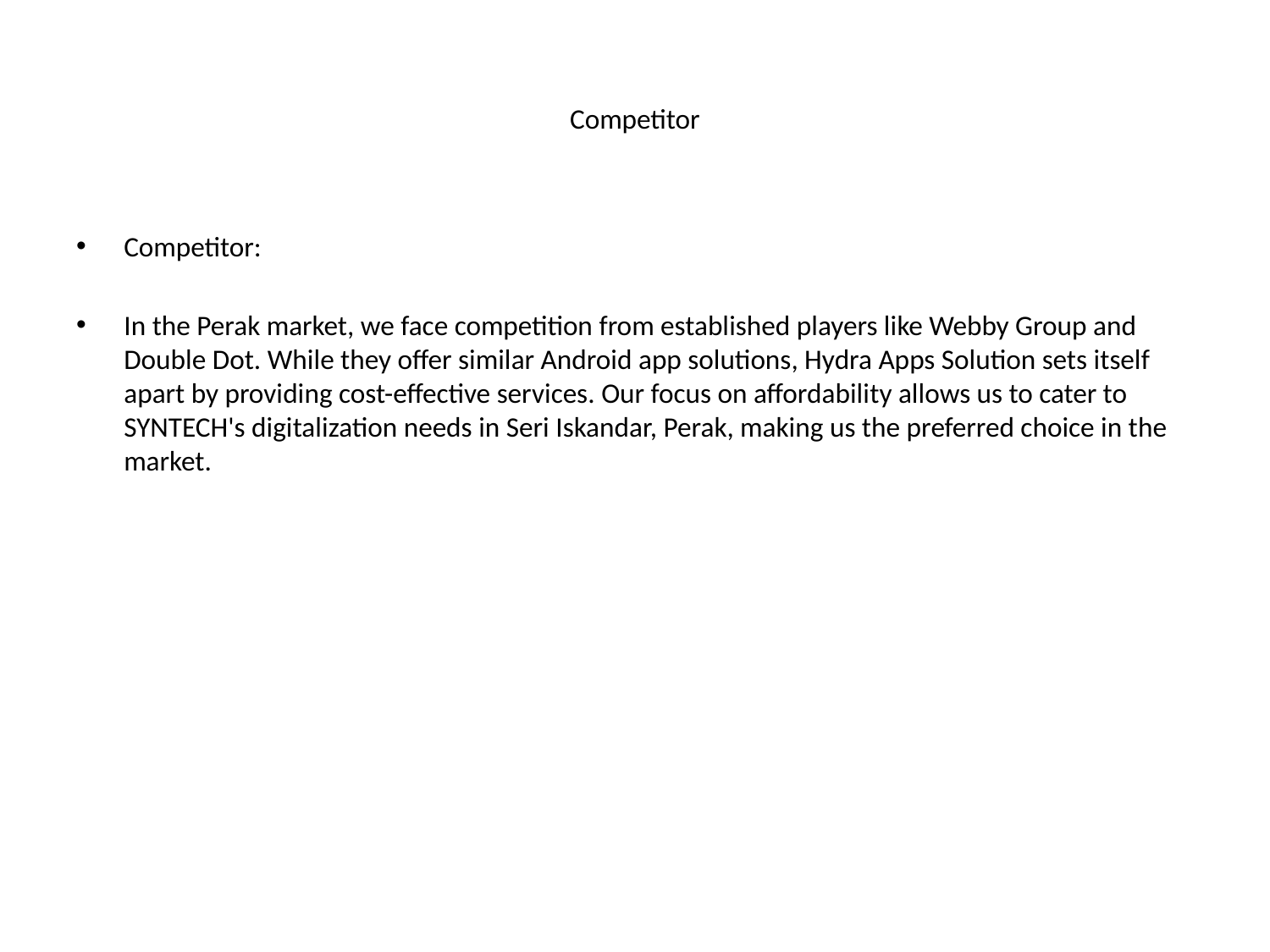

# Competitor
Competitor:

In the Perak market, we face competition from established players like Webby Group and Double Dot. While they offer similar Android app solutions, Hydra Apps Solution sets itself apart by providing cost-effective services. Our focus on affordability allows us to cater to SYNTECH's digitalization needs in Seri Iskandar, Perak, making us the preferred choice in the market.